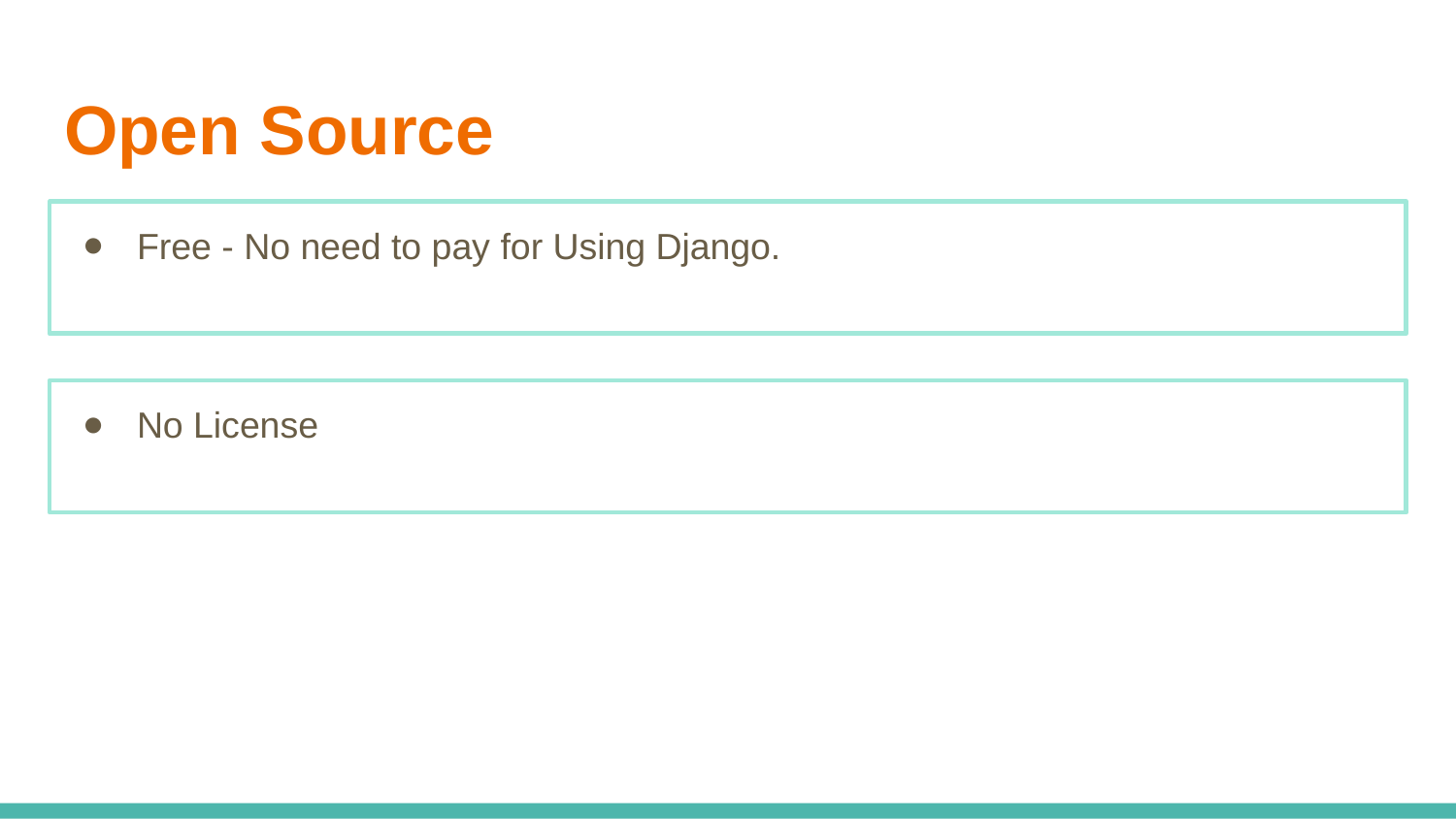

# Open Source
Free - No need to pay for Using Django.
No License